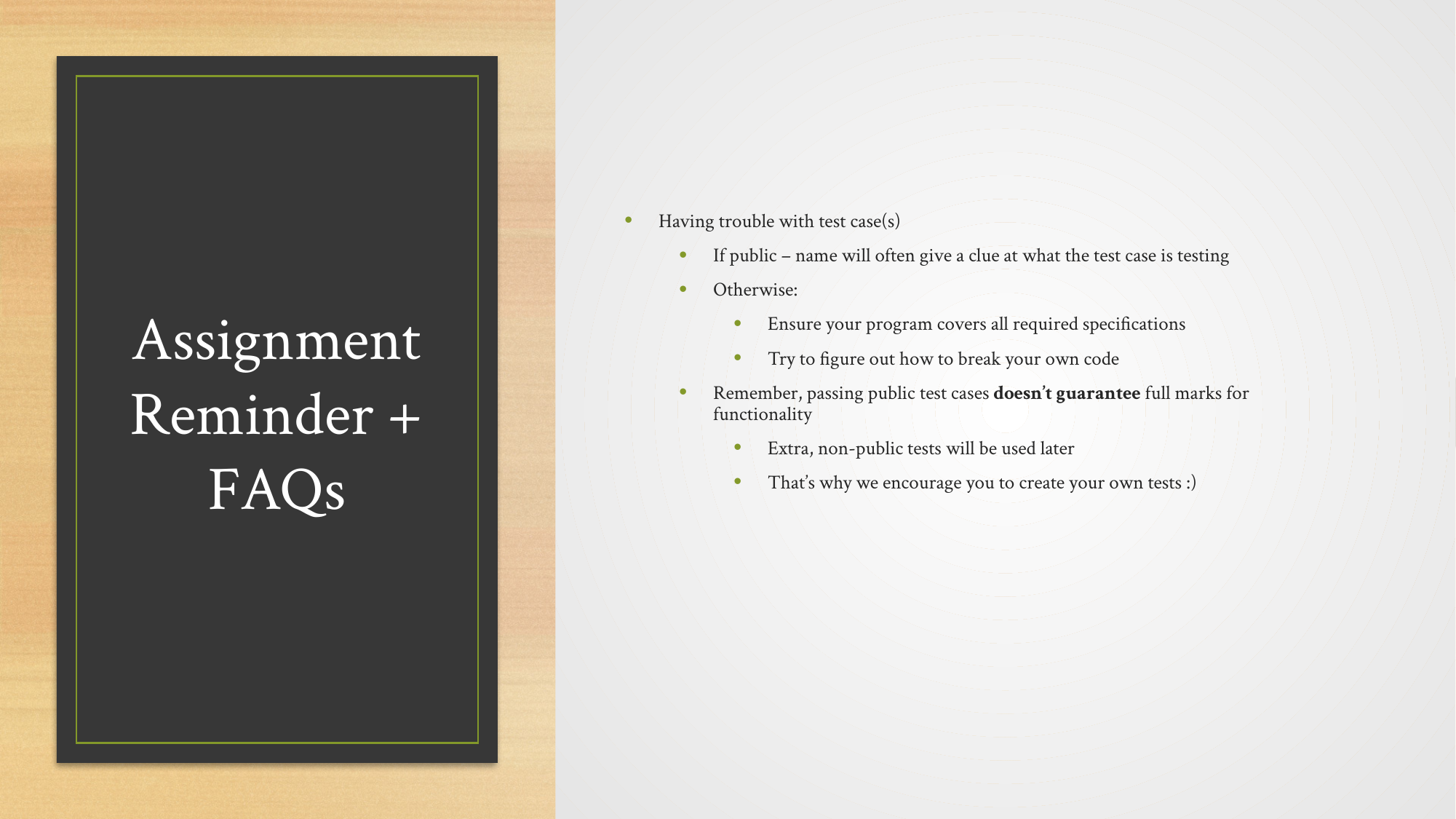

Having trouble with test case(s)
If public – name will often give a clue at what the test case is testing
Otherwise:
Ensure your program covers all required specifications
Try to figure out how to break your own code
Remember, passing public test cases doesn’t guarantee full marks for functionality
Extra, non-public tests will be used later
That’s why we encourage you to create your own tests :)

# Assignment Reminder + FAQs